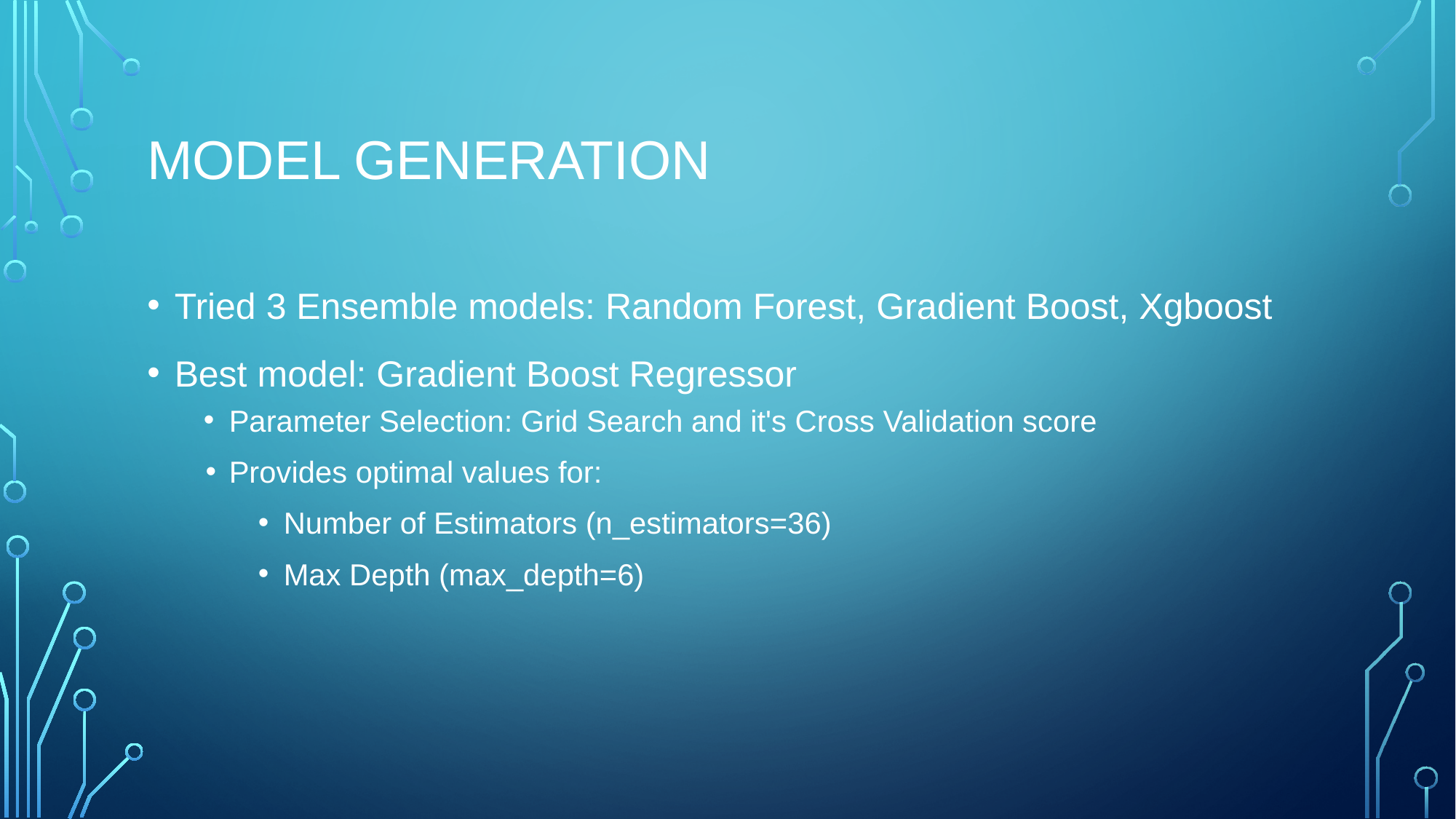

# MODEL GENERATION
Tried 3 Ensemble models: Random Forest, Gradient Boost, Xgboost
Best model: Gradient Boost Regressor
Parameter Selection: Grid Search and it's Cross Validation score
Provides optimal values for:
Number of Estimators (n_estimators=36)
Max Depth (max_depth=6)